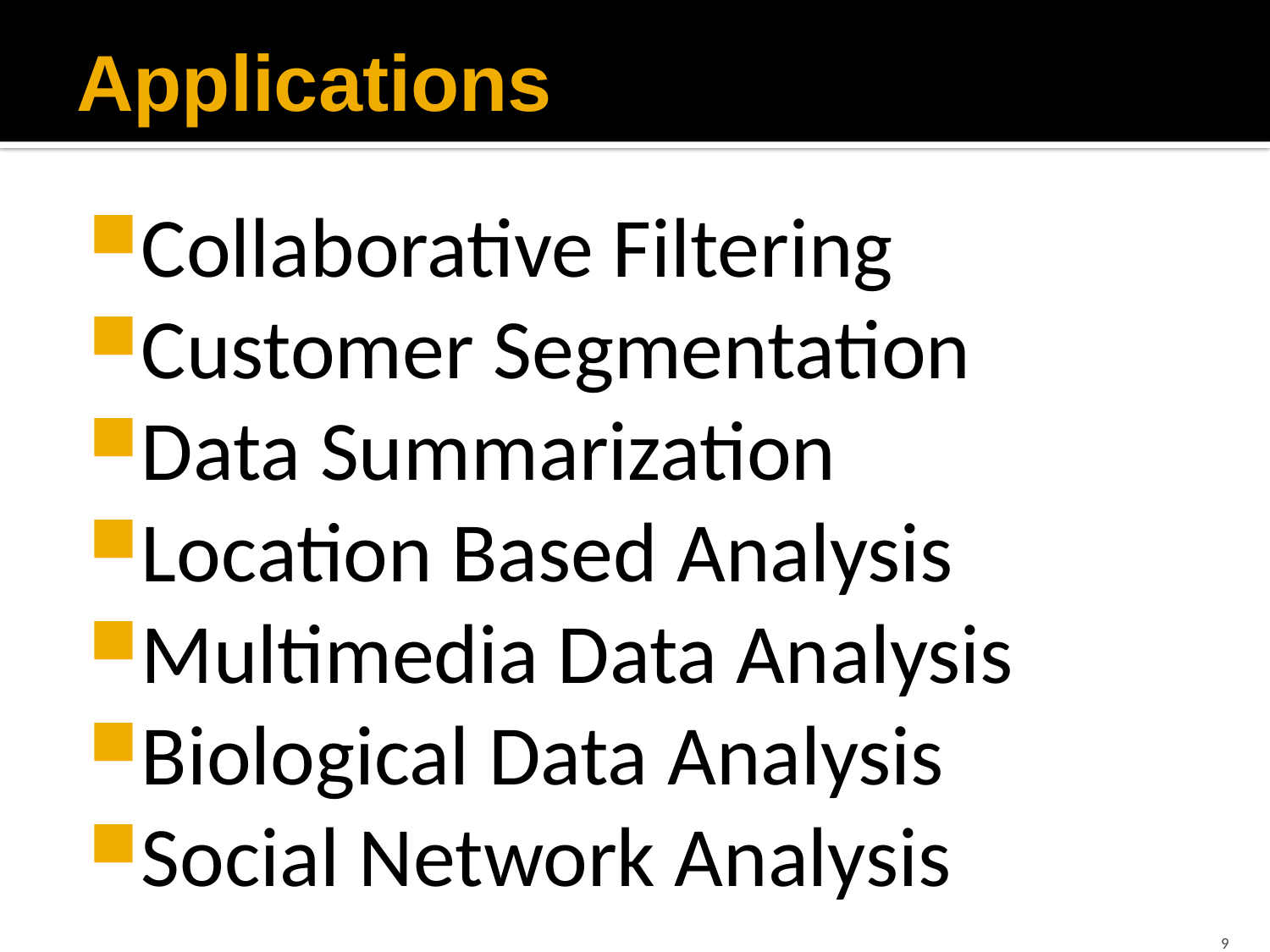

# Applications
Collaborative Filtering
Customer Segmentation
Data Summarization
Location Based Analysis
Multimedia Data Analysis
Biological Data Analysis
Social Network Analysis
9